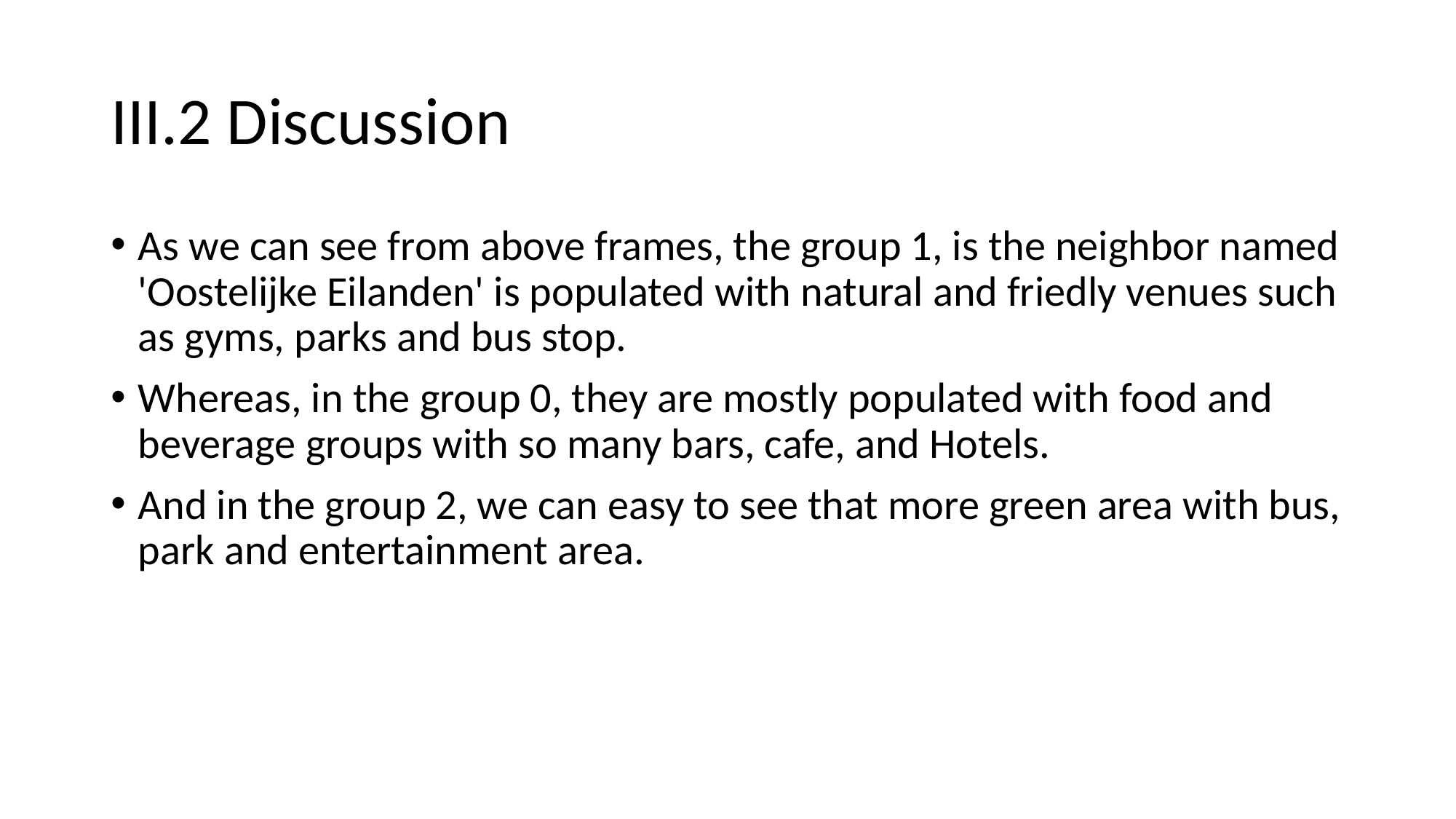

# III.2 Discussion
As we can see from above frames, the group 1, is the neighbor named 'Oostelijke Eilanden' is populated with natural and friedly venues such as gyms, parks and bus stop.
Whereas, in the group 0, they are mostly populated with food and beverage groups with so many bars, cafe, and Hotels.
And in the group 2, we can easy to see that more green area with bus, park and entertainment area.